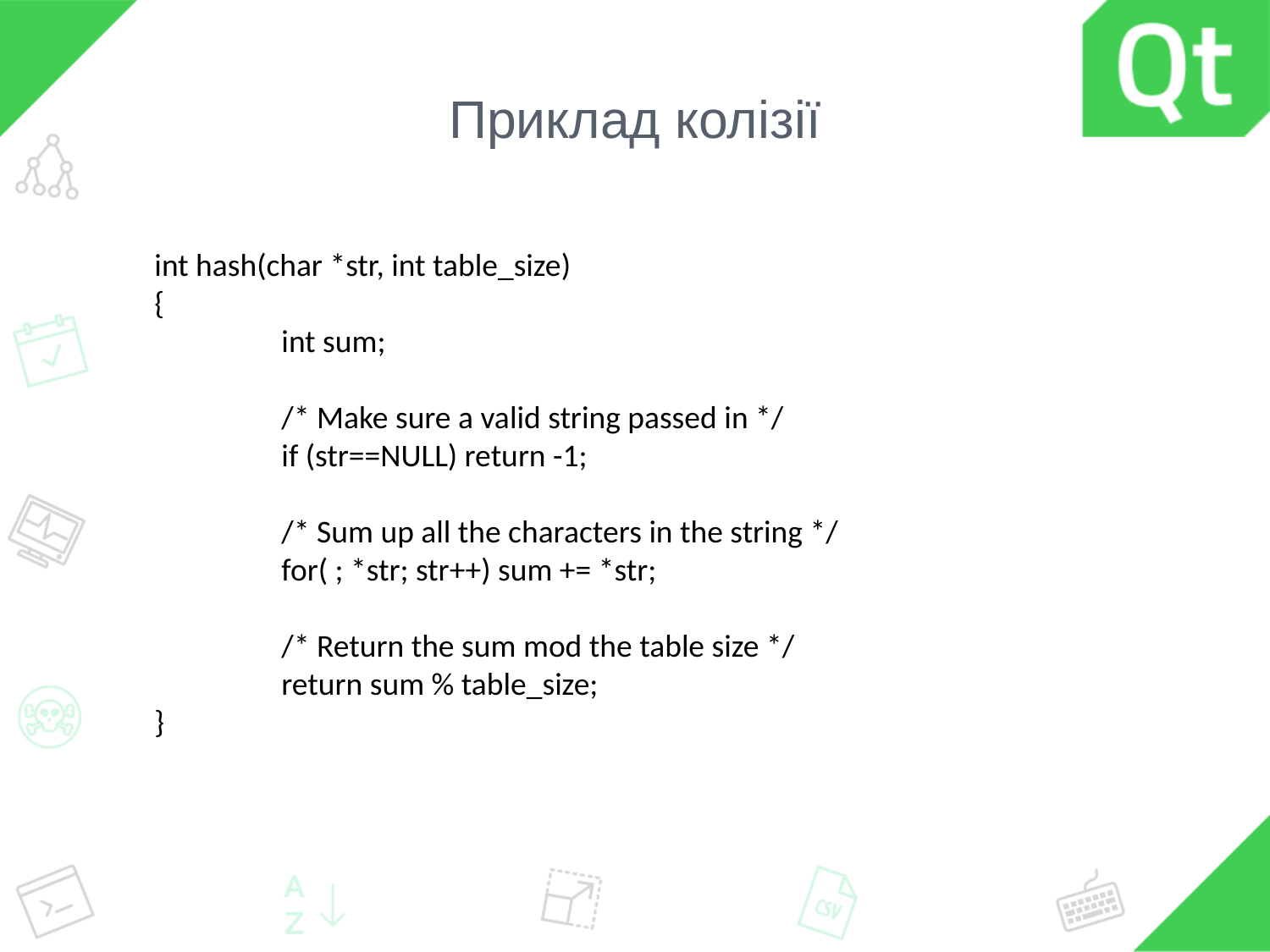

# Приклад колізії

int hash(char *str, int table_size)
{
	int sum;

	/* Make sure a valid string passed in */
	if (str==NULL) return -1;

	/* Sum up all the characters in the string */
	for( ; *str; str++) sum += *str;

	/* Return the sum mod the table size */
	return sum % table_size;
}
20